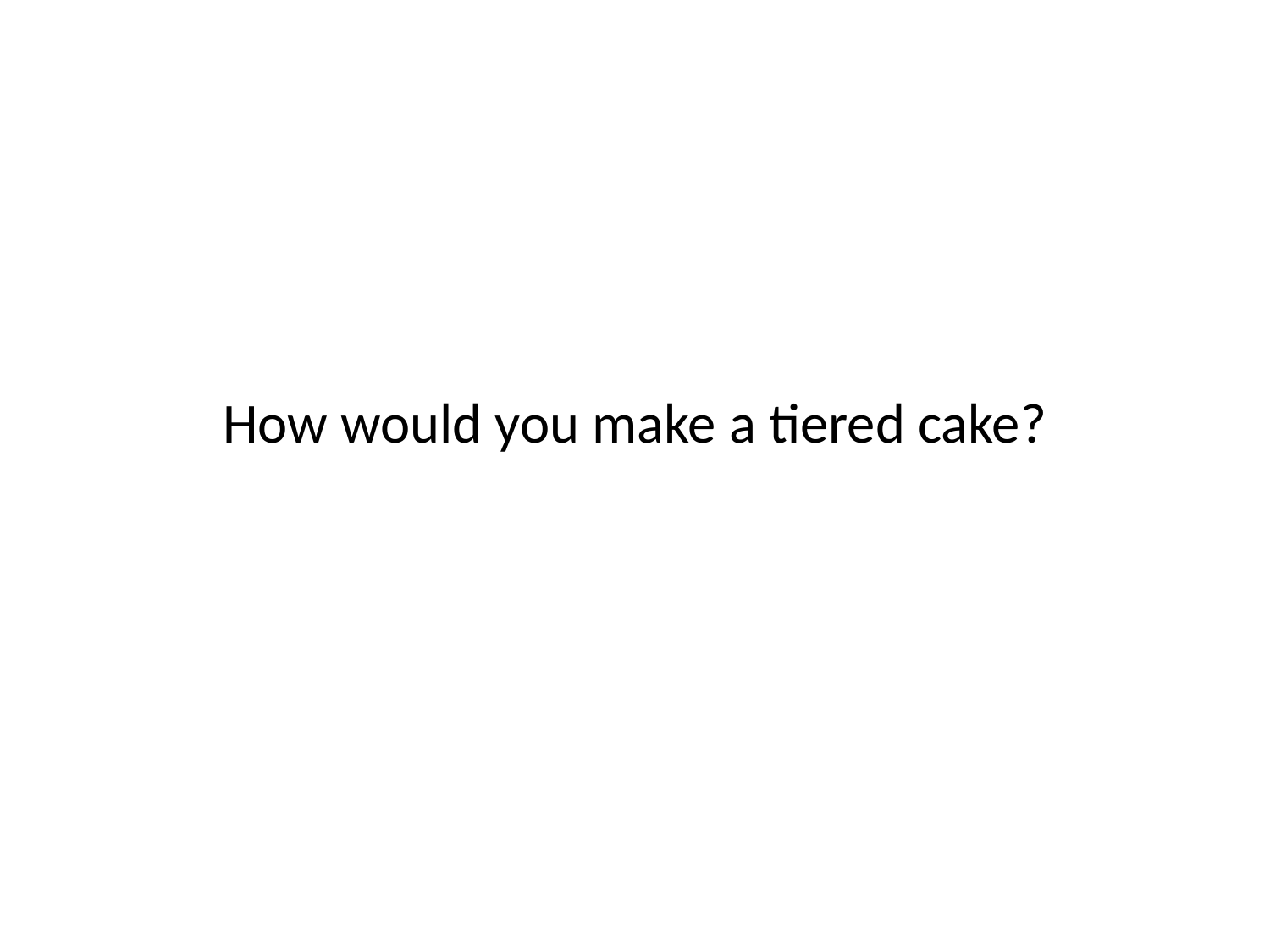

How would you make a tiered cake?